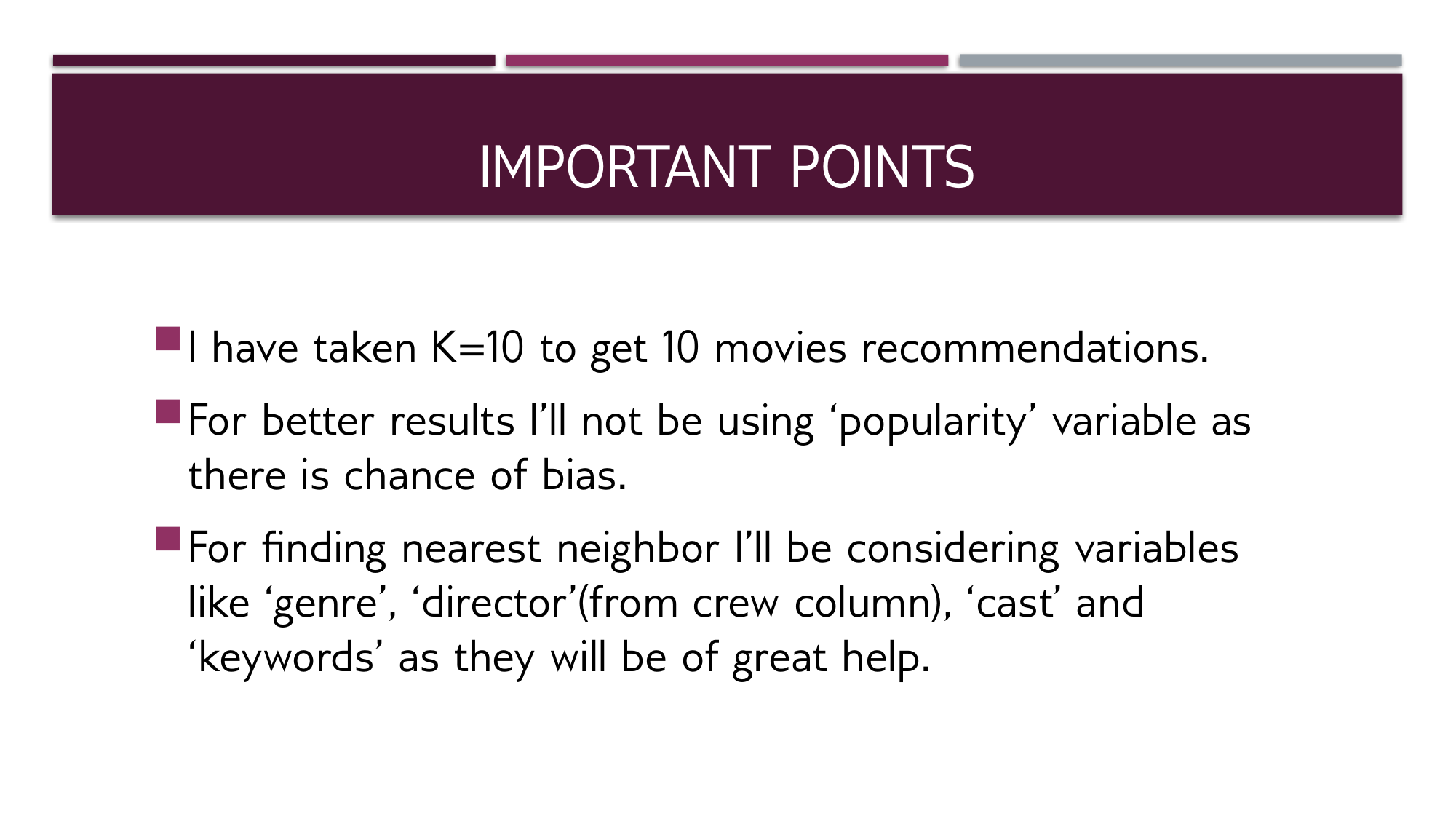

# IMPORTANT POINTS
I have taken K=10 to get 10 movies recommendations.
For better results I’ll not be using ‘popularity’ variable as there is chance of bias.
For finding nearest neighbor I’ll be considering variables like ‘genre’, ‘director’(from crew column), ‘cast’ and ‘keywords’ as they will be of great help.